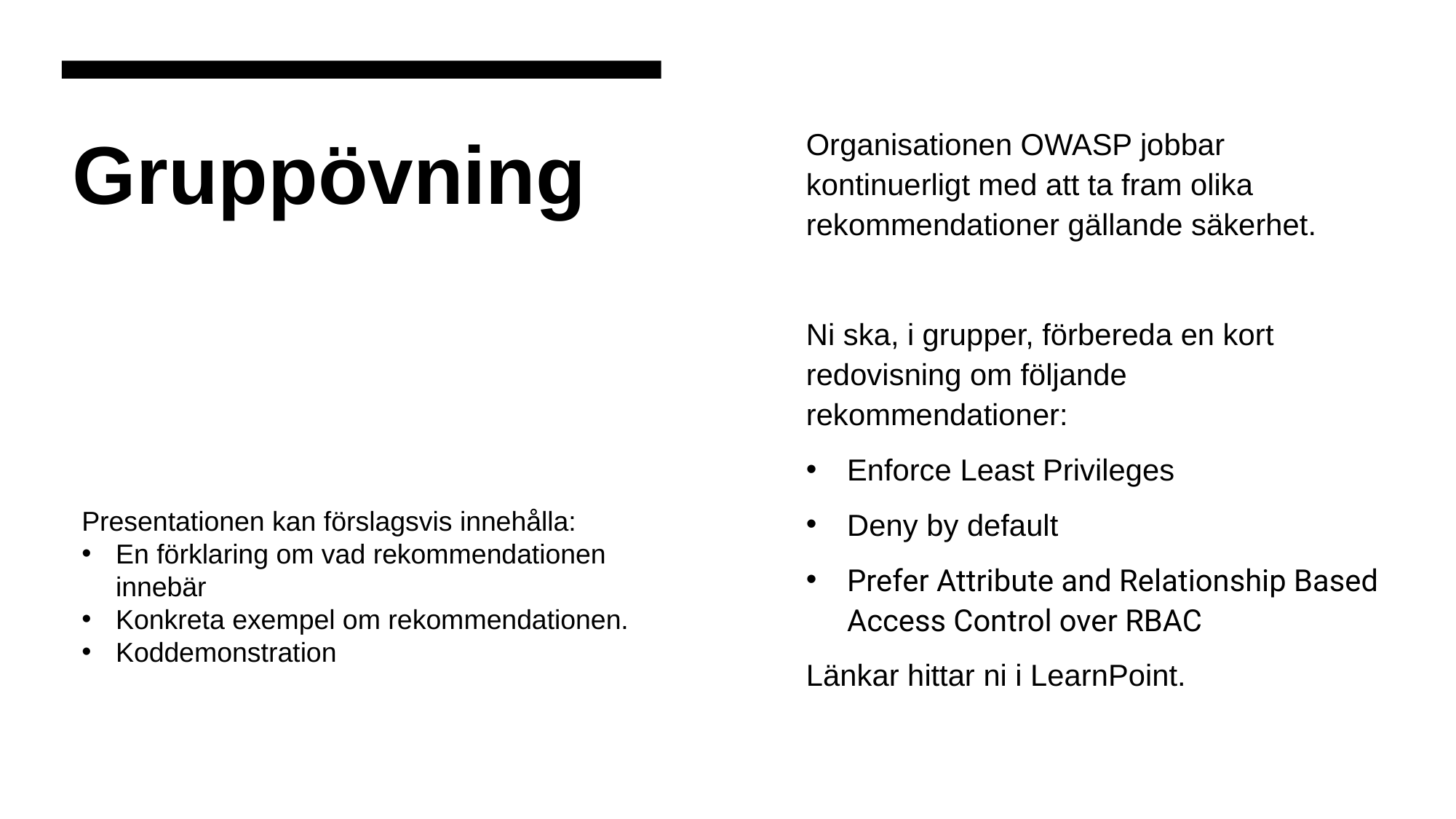

Organisationen OWASP jobbar kontinuerligt med att ta fram olika rekommendationer gällande säkerhet.

Ni ska, i grupper, förbereda en kort redovisning om följande rekommendationer:
Enforce Least Privileges
Deny by default
Prefer Attribute and Relationship Based Access Control over RBAC
Länkar hittar ni i LearnPoint.
# Gruppövning
Presentationen kan förslagsvis innehålla:
En förklaring om vad rekommendationen innebär
Konkreta exempel om rekommendationen.
Koddemonstration